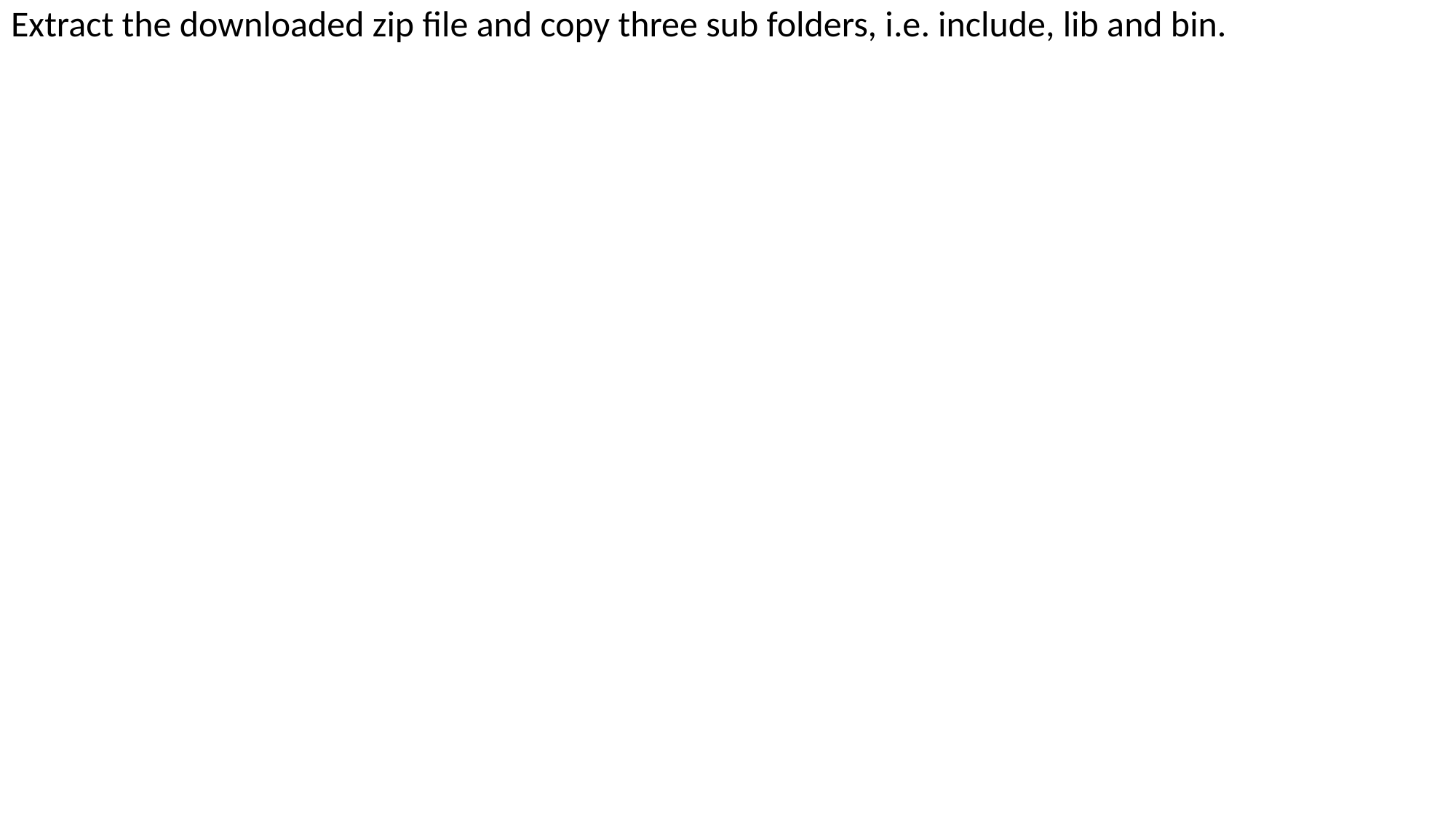

Extract the downloaded zip file and copy three sub folders, i.e. include, lib and bin.